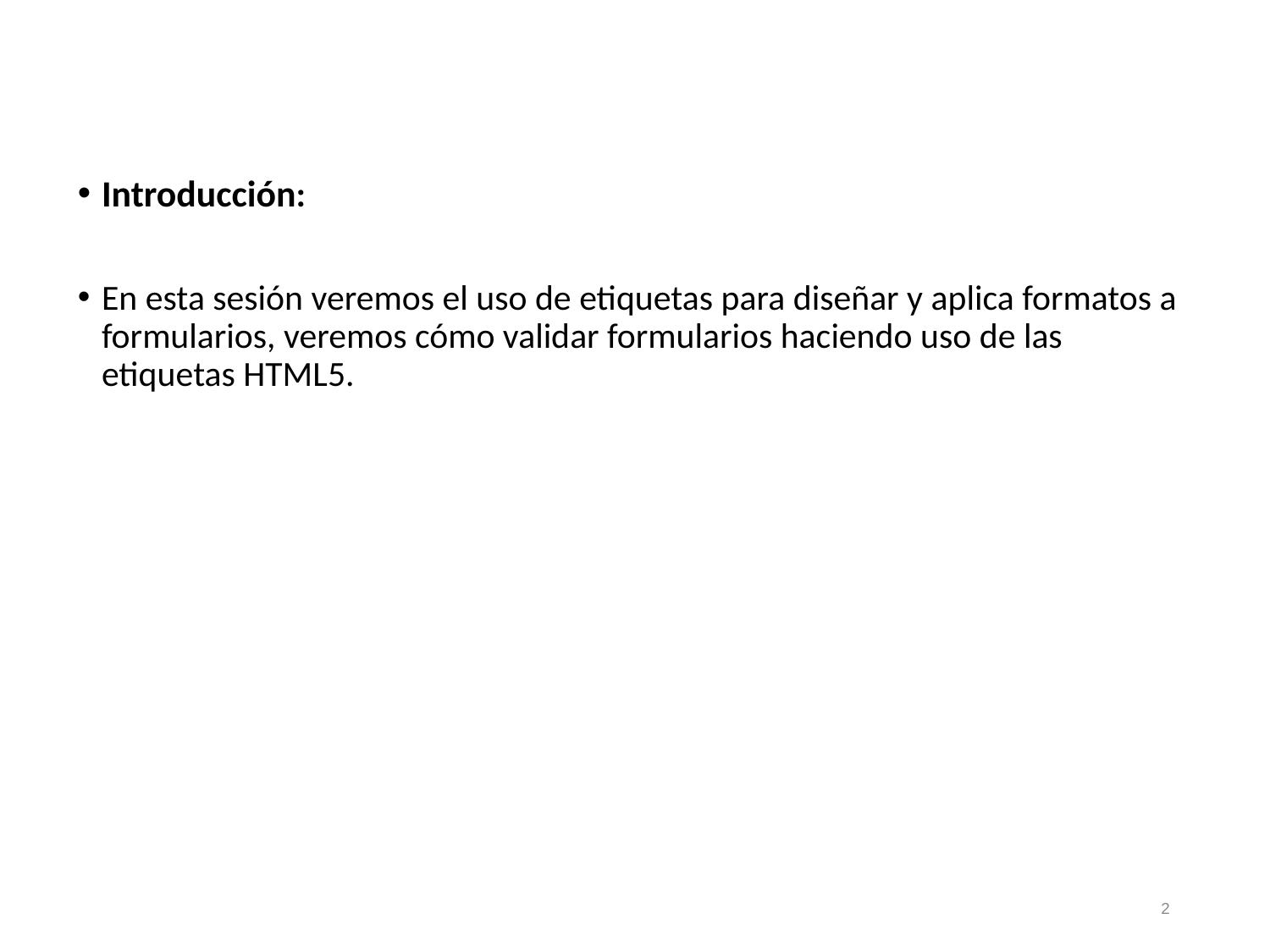

Introducción:

En esta sesión veremos el uso de etiquetas para diseñar y aplica formatos a formularios, veremos cómo validar formularios haciendo uso de las etiquetas HTML5.
2